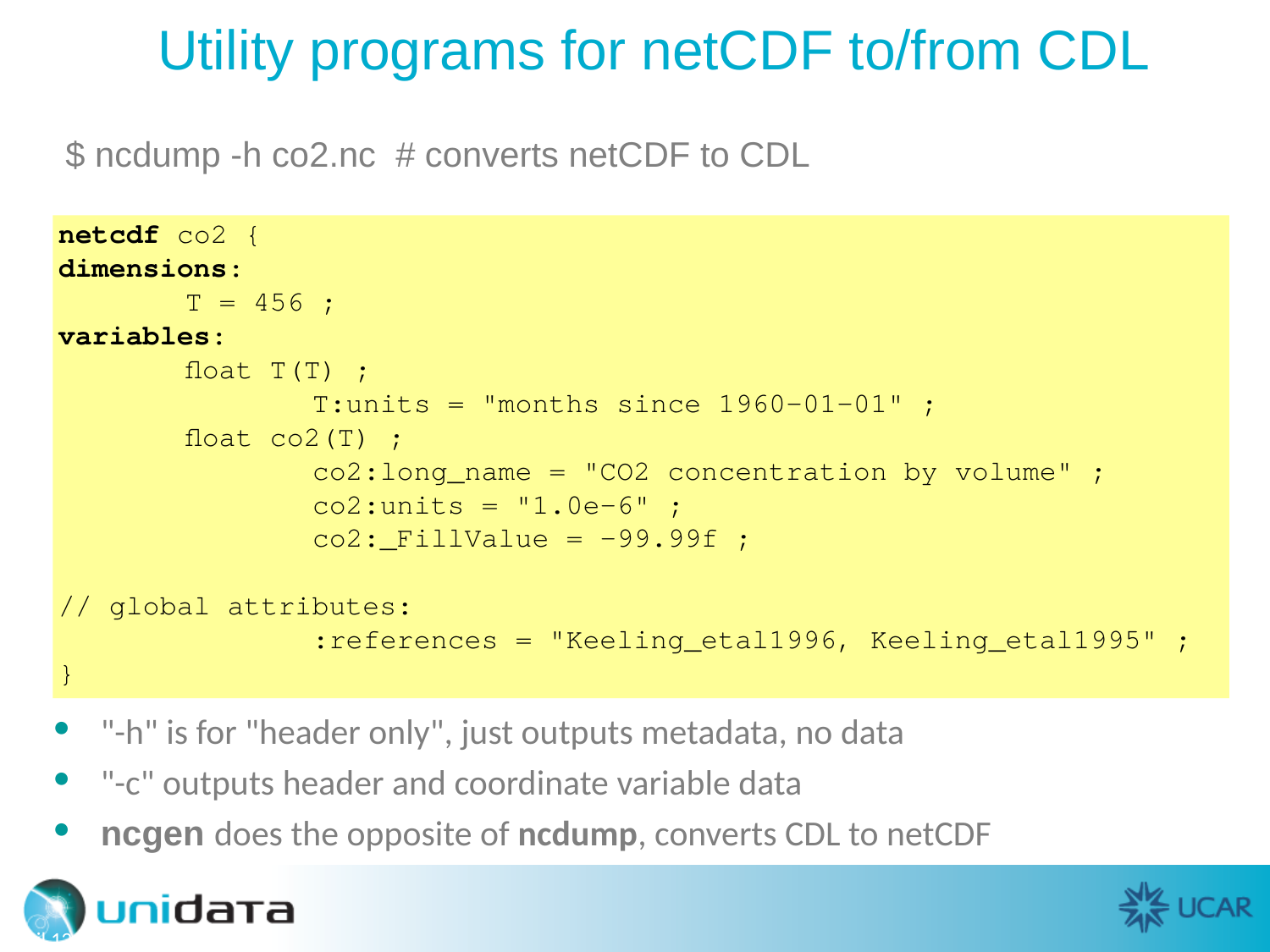

# Utility programs for netCDF to/from CDL
$ ncdump -h co2.nc  # converts netCDF to CDL
netcdf co2 {
dimensions:
	T = 456 ;
variables:
	float T(T) ;
		T:units = "months since 1960-01-01" ;
	float co2(T) ;
		co2:long_name = "CO2 concentration by volume" ;
		co2:units = "1.0e-6" ;
		co2:_FillValue = -99.99f ;

// global attributes:
		:references = "Keeling_etal1996, Keeling_etal1995" ;
}
"-h" is for "header only", just outputs metadata, no data
"-c" outputs header and coordinate variable data
ncgen does the opposite of ncdump, converts CDL to netCDF
April 12, 2011